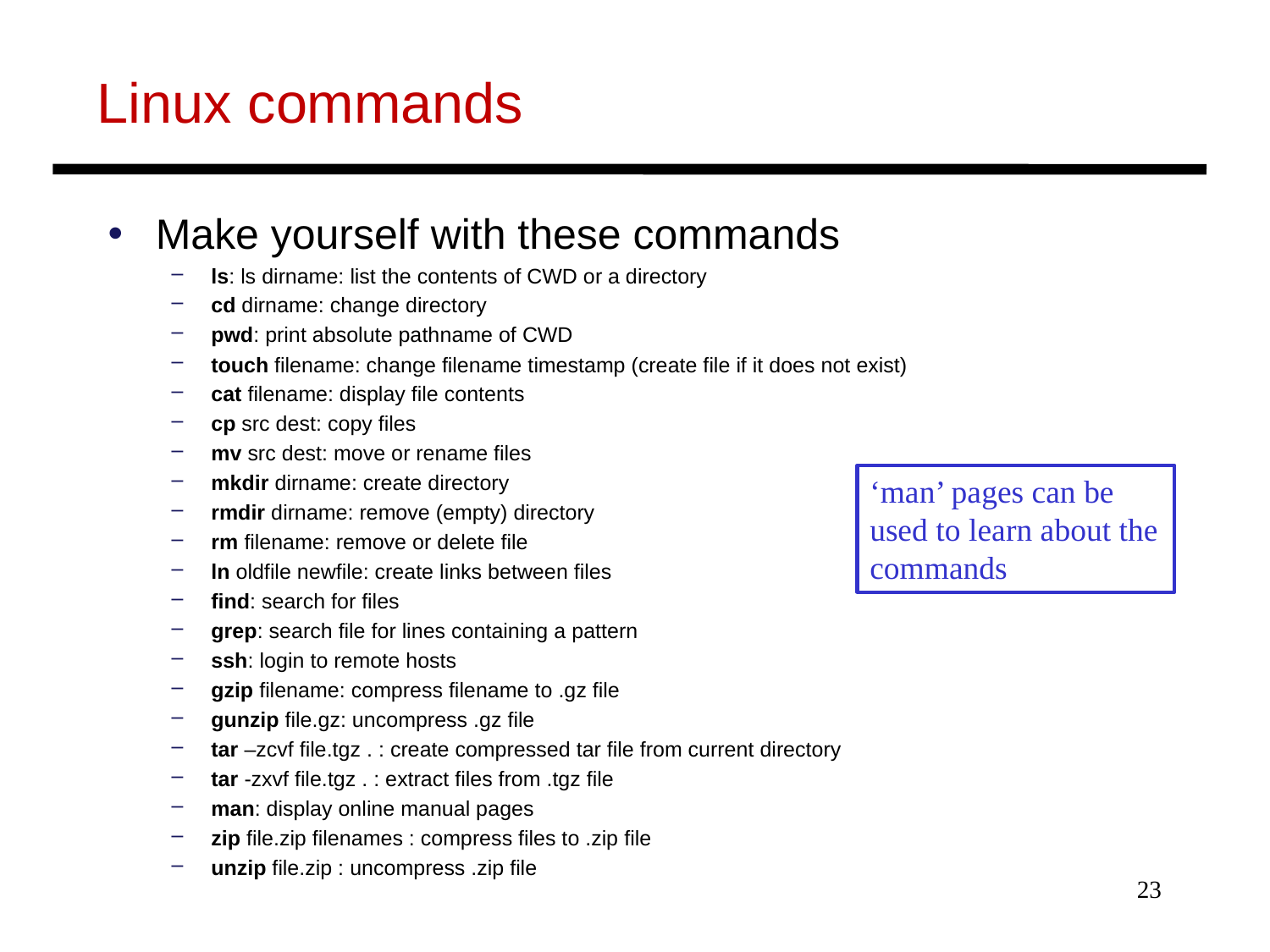

# Linux commands
Make yourself with these commands
ls: ls dirname: list the contents of CWD or a directory
cd dirname: change directory
pwd: print absolute pathname of CWD
touch filename: change filename timestamp (create file if it does not exist)
cat filename: display file contents
cp src dest: copy files
mv src dest: move or rename files
mkdir dirname: create directory
rmdir dirname: remove (empty) directory
rm filename: remove or delete file
ln oldfile newfile: create links between files
find: search for files
grep: search file for lines containing a pattern
ssh: login to remote hosts
gzip filename: compress filename to .gz file
gunzip file.gz: uncompress .gz file
tar –zcvf file.tgz . : create compressed tar file from current directory
tar -zxvf file.tgz . : extract files from .tgz file
man: display online manual pages
zip file.zip filenames : compress files to .zip file
unzip file.zip : uncompress .zip file
‘man’ pages can be used to learn about the commands
23